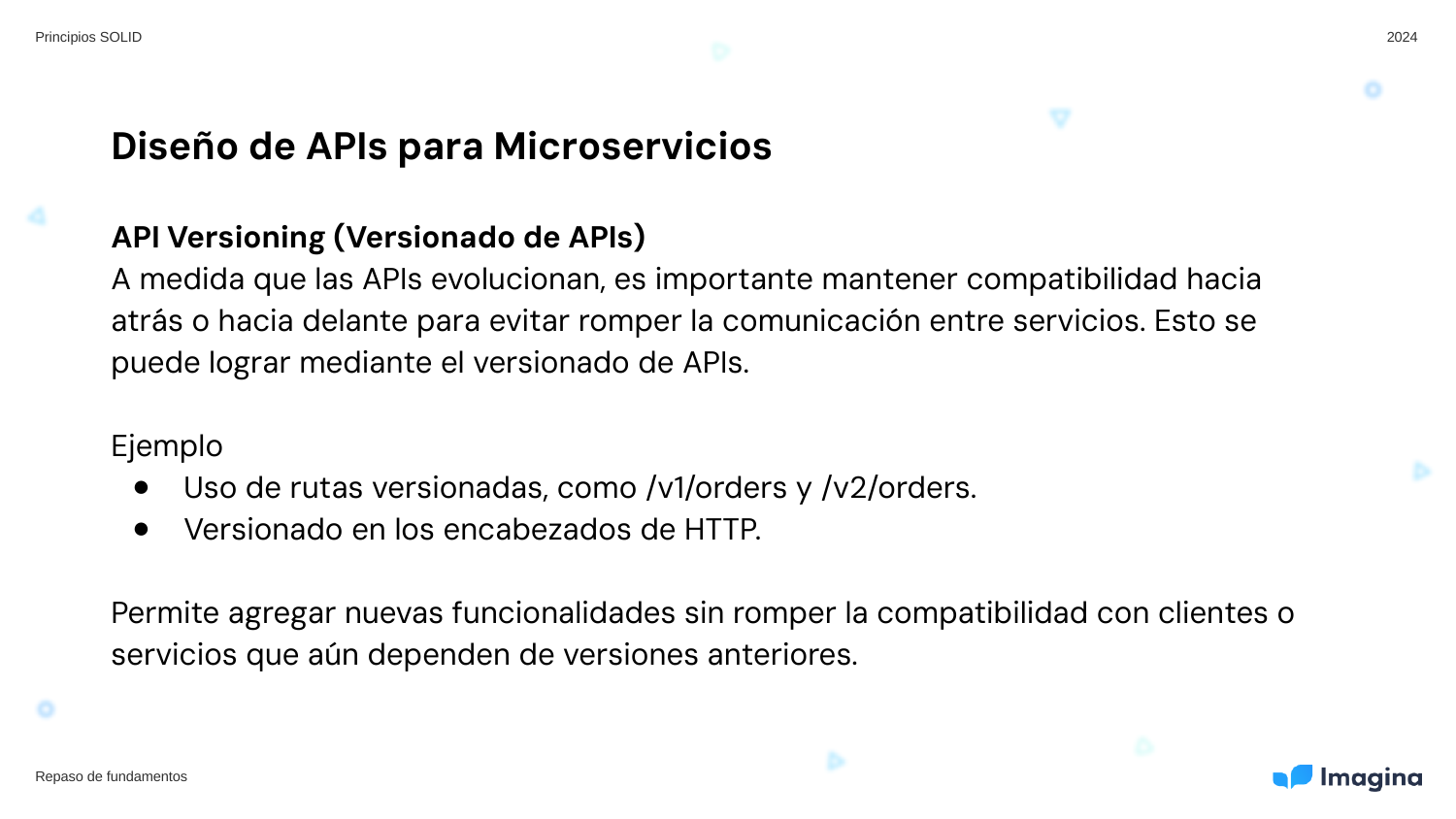

Principios SOLID
2024
Diseño de APIs para Microservicios
API Versioning (Versionado de APIs)
A medida que las APIs evolucionan, es importante mantener compatibilidad hacia atrás o hacia delante para evitar romper la comunicación entre servicios. Esto se puede lograr mediante el versionado de APIs.

Ejemplo
Uso de rutas versionadas, como /v1/orders y /v2/orders.
Versionado en los encabezados de HTTP.

Permite agregar nuevas funcionalidades sin romper la compatibilidad con clientes o servicios que aún dependen de versiones anteriores.
Repaso de fundamentos